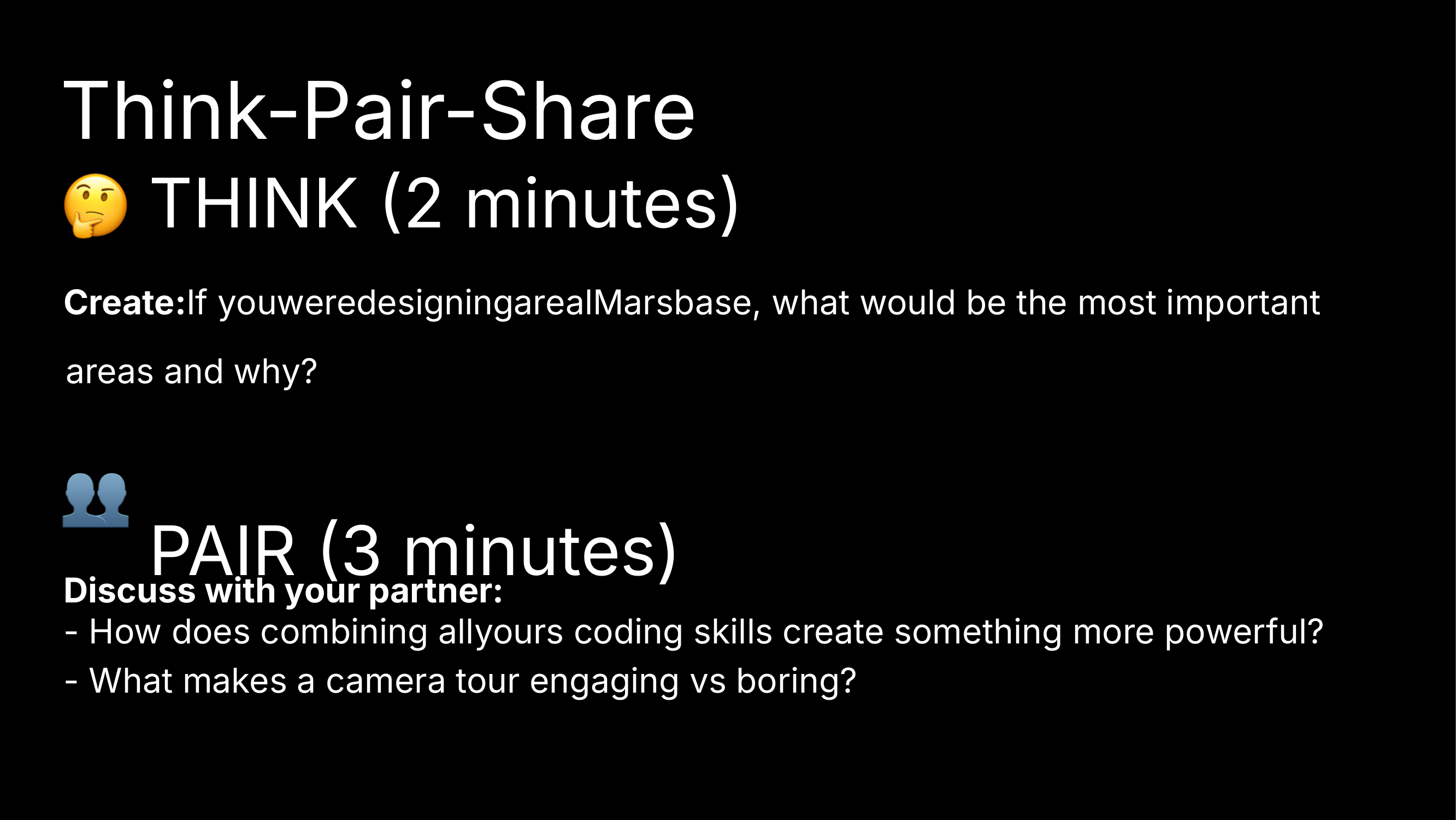

Think-Pair-Share

THINK (2 minutes)

areas and why?
Create:If youweredesigningarealMarsbase, what would be the most important

PAIR (3 minutes)

Discuss with your partner:

- How does combining allyours coding skills create something more powerful? - What makes a camera tour engaging vs boring?